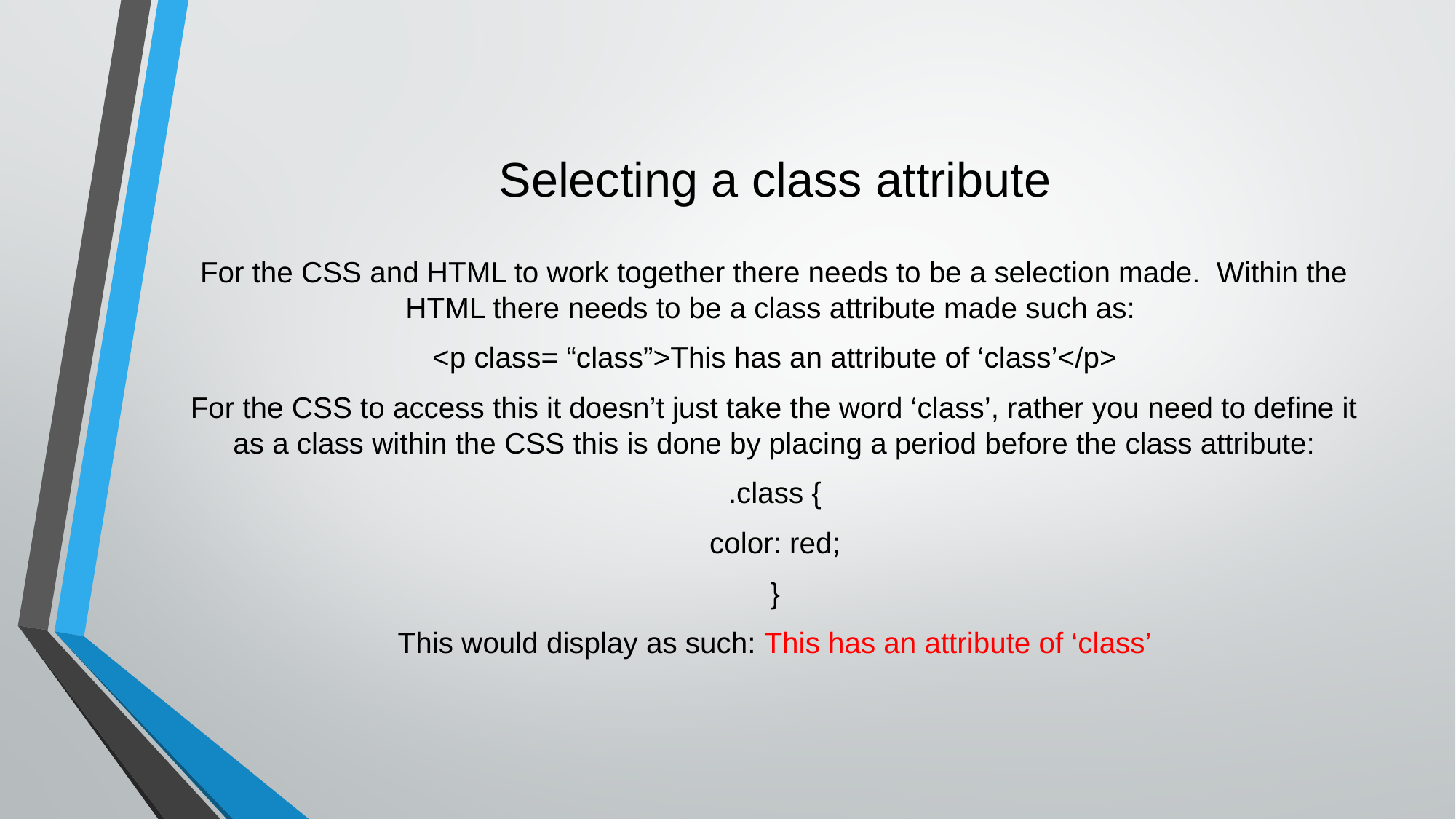

# Selecting a class attribute
For the CSS and HTML to work together there needs to be a selection made.  Within the HTML there needs to be a class attribute made such as:
<p class= “class”>This has an attribute of ‘class’</p>
For the CSS to access this it doesn’t just take the word ‘class’, rather you need to define it as a class within the CSS this is done by placing a period before the class attribute:
.class {
color: red;
}
This would display as such: This has an attribute of ‘class’